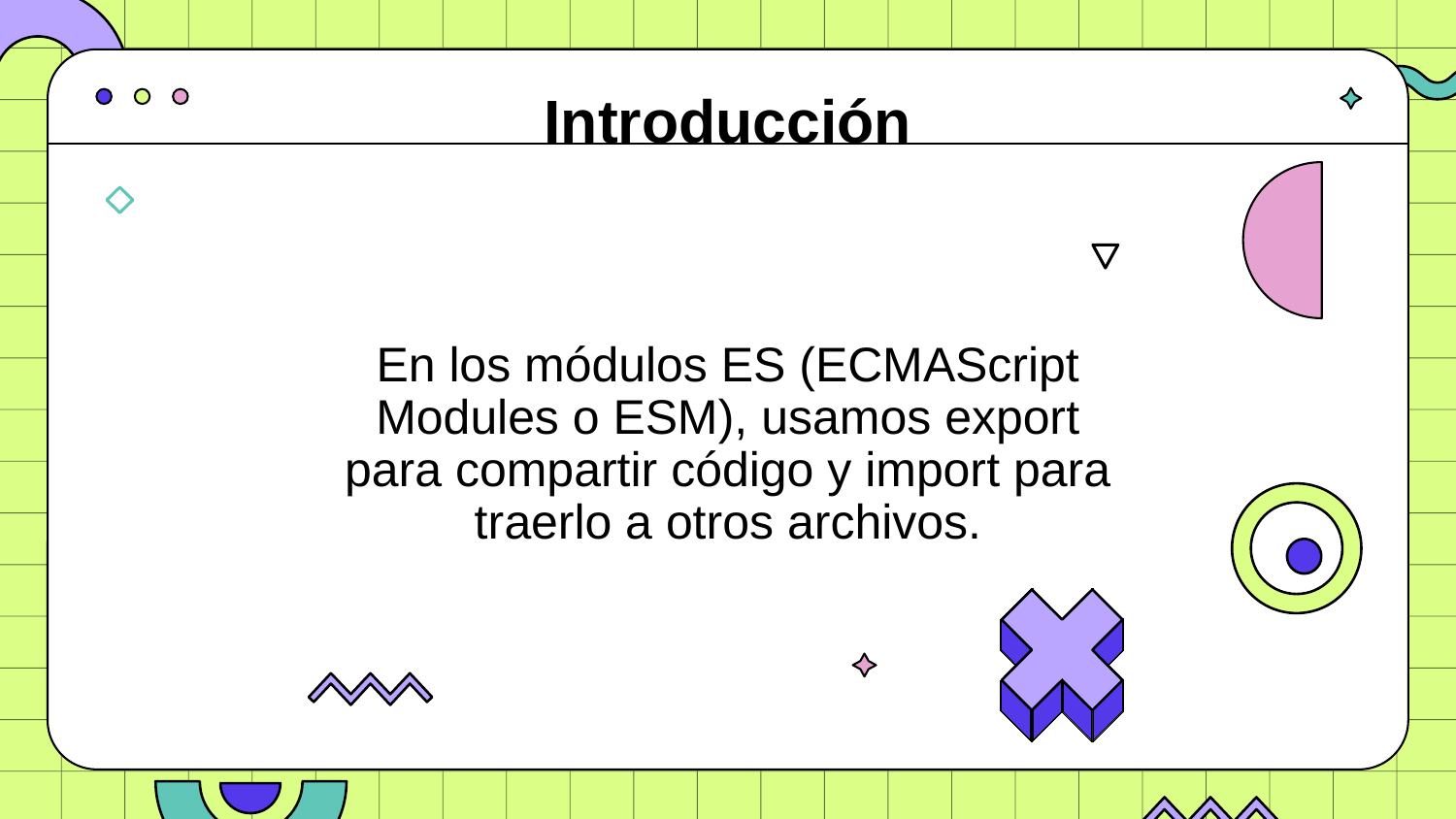

# Introducción

En los módulos ES (ECMAScript Modules o ESM), usamos export para compartir código y import para traerlo a otros archivos.